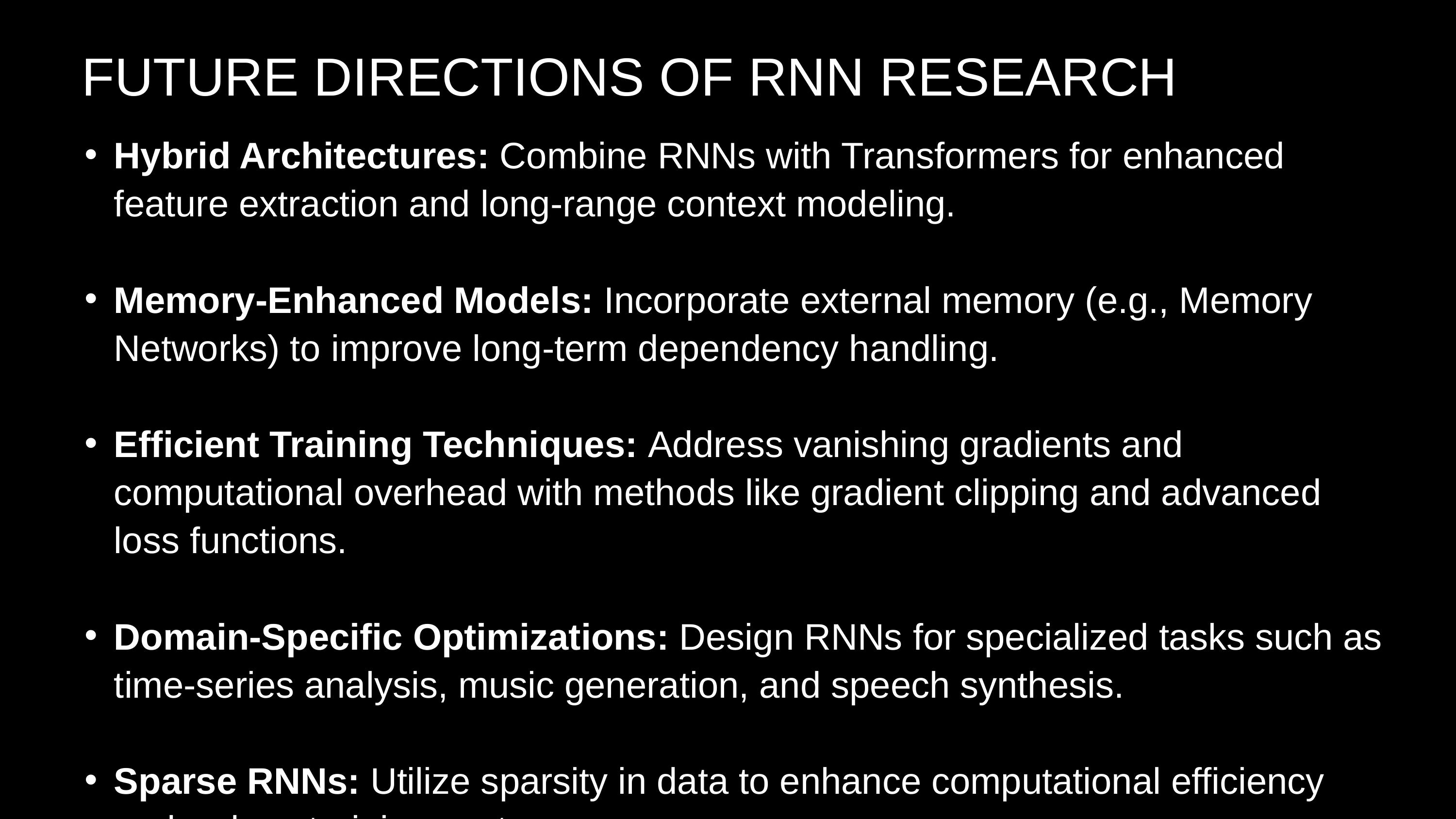

FUTURE DIRECTIONS OF RNN RESEARCH
Hybrid Architectures: Combine RNNs with Transformers for enhanced feature extraction and long-range context modeling.

Memory-Enhanced Models: Incorporate external memory (e.g., Memory Networks) to improve long-term dependency handling.

Efficient Training Techniques: Address vanishing gradients and computational overhead with methods like gradient clipping and advanced loss functions.

Domain-Specific Optimizations: Design RNNs for specialized tasks such as time-series analysis, music generation, and speech synthesis.

Sparse RNNs: Utilize sparsity in data to enhance computational efficiency and reduce training costs.